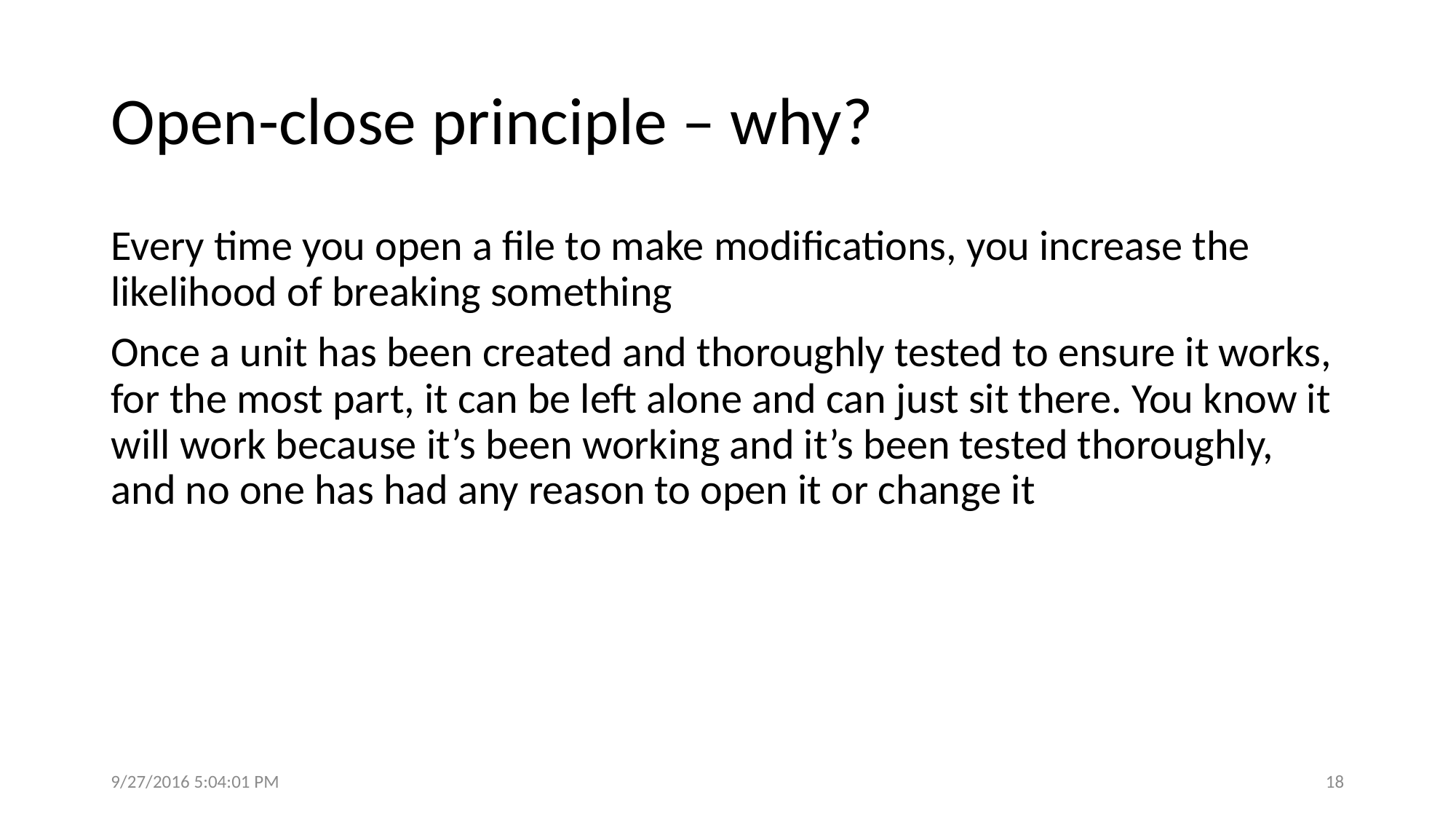

# Open-close principle – why?
Every time you open a file to make modifications, you increase the likelihood of breaking something
Once a unit has been created and thoroughly tested to ensure it works, for the most part, it can be left alone and can just sit there. You know it will work because it’s been working and it’s been tested thoroughly, and no one has had any reason to open it or change it
9/27/2016 5:04:01 PM
18